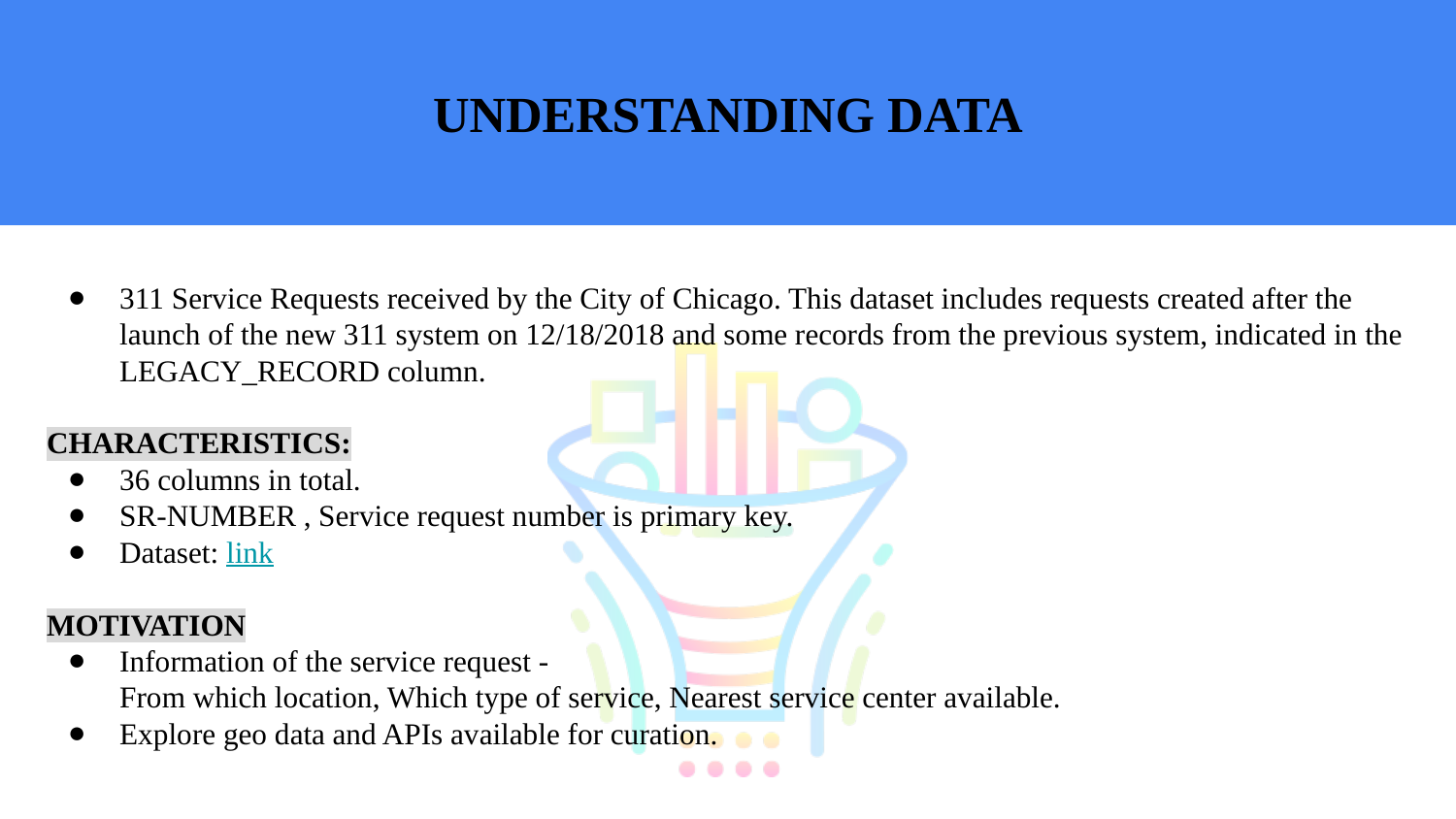

UNDERSTANDING DATA

311 Service Requests received by the City of Chicago. This dataset includes requests created after the launch of the new 311 system on 12/18/2018 and some records from the previous system, indicated in the LEGACY_RECORD column.

CHARACTERISTICS:
36 columns in total.
SR-NUMBER , Service request number is primary key.
Dataset: link

MOTIVATION
Information of the service request -
From which location, Which type of service, Nearest service center available.
Explore geo data and APIs available for curation.